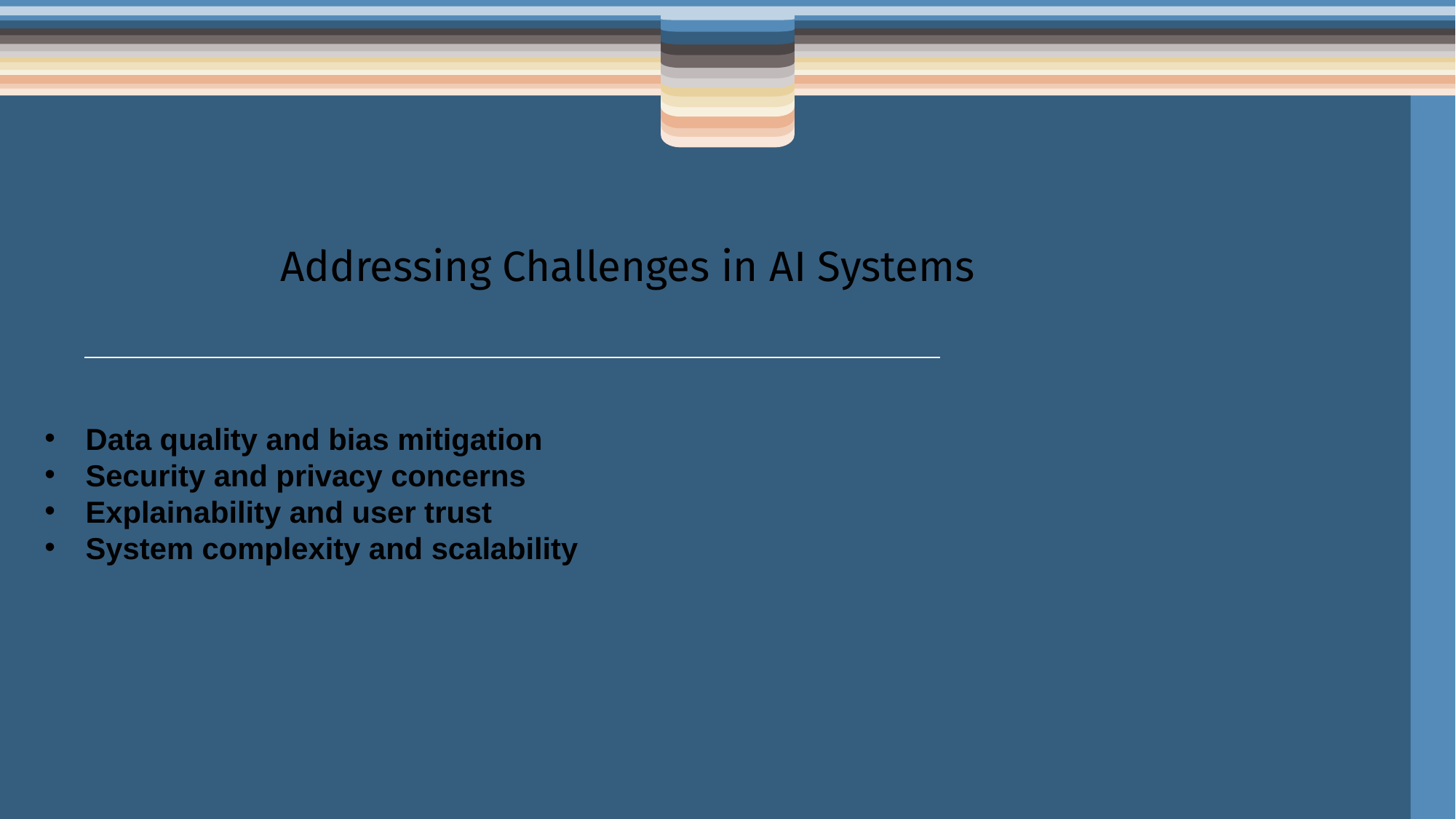

Addressing Challenges in AI Systems
Data quality and bias mitigation
Security and privacy concerns
Explainability and user trust
System complexity and scalability